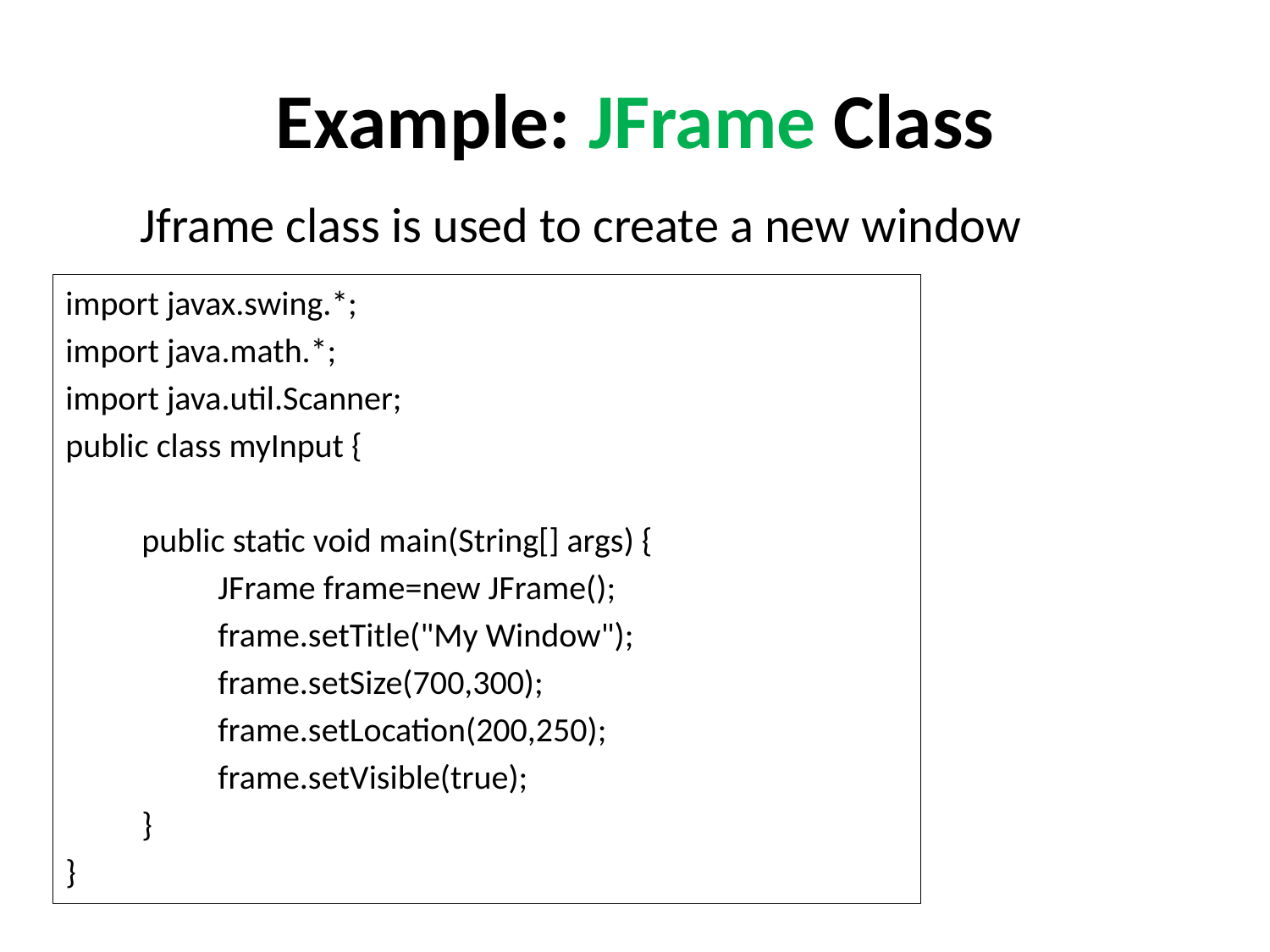

# Example: JFrame Class
Jframe class is used to create a new window
import javax.swing.*;
import java.math.*;
import java.util.Scanner;
public class myInput {

	public static void main(String[] args) {
		JFrame frame=new JFrame();
		frame.setTitle("My Window");
		frame.setSize(700,300);
		frame.setLocation(200,250);
		frame.setVisible(true);
	}
}